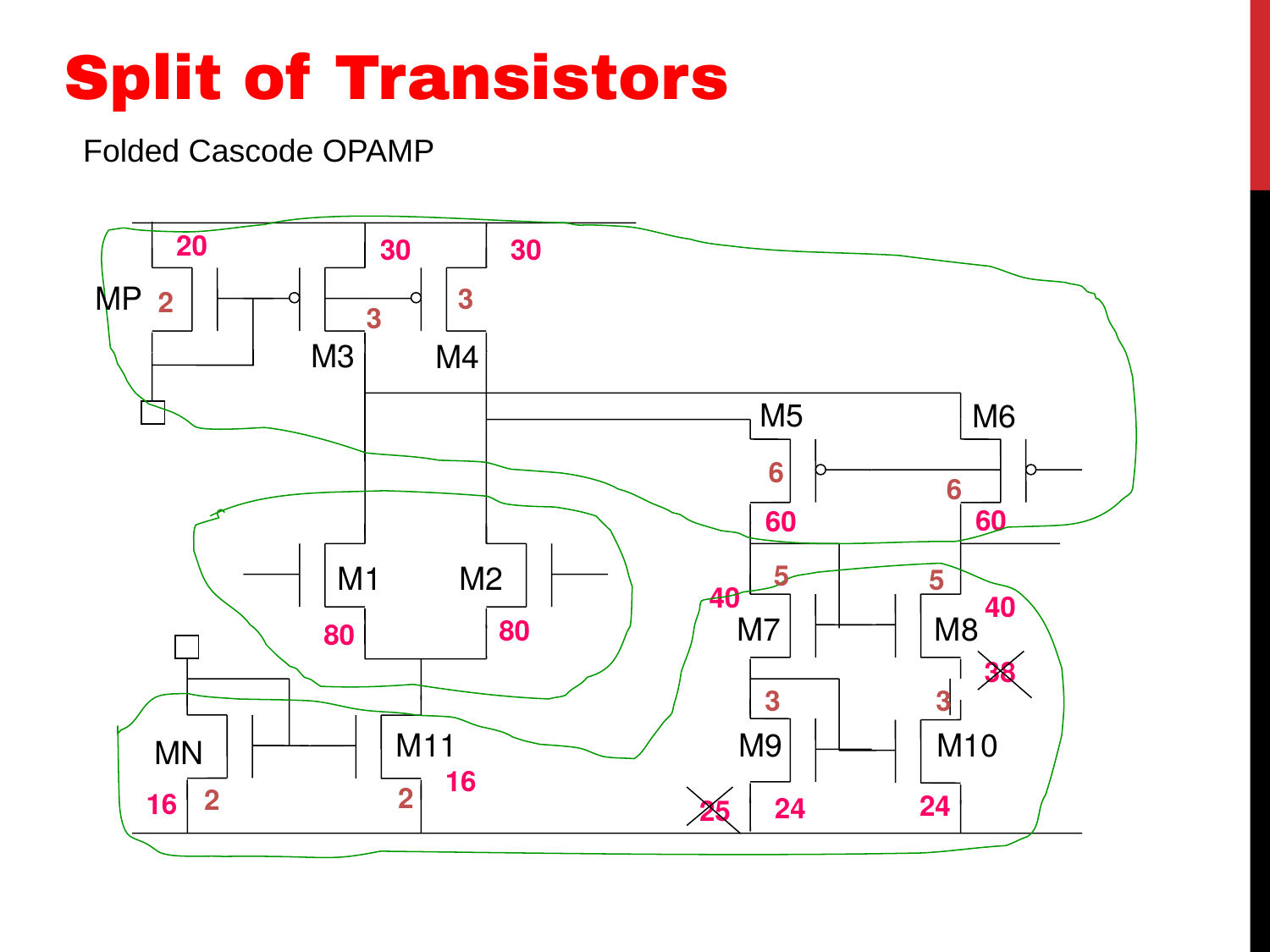

# Split of Transistors
Folded Cascode OPAMP

20

30
30

MP
3
2

3

M3
M4

M5
M6

6

6

60
60

M1
M2
5
5

40

40
M7
M8
80
80

38

3
3

M11
M9
M10
MN
16
2
2
16
24
24

25